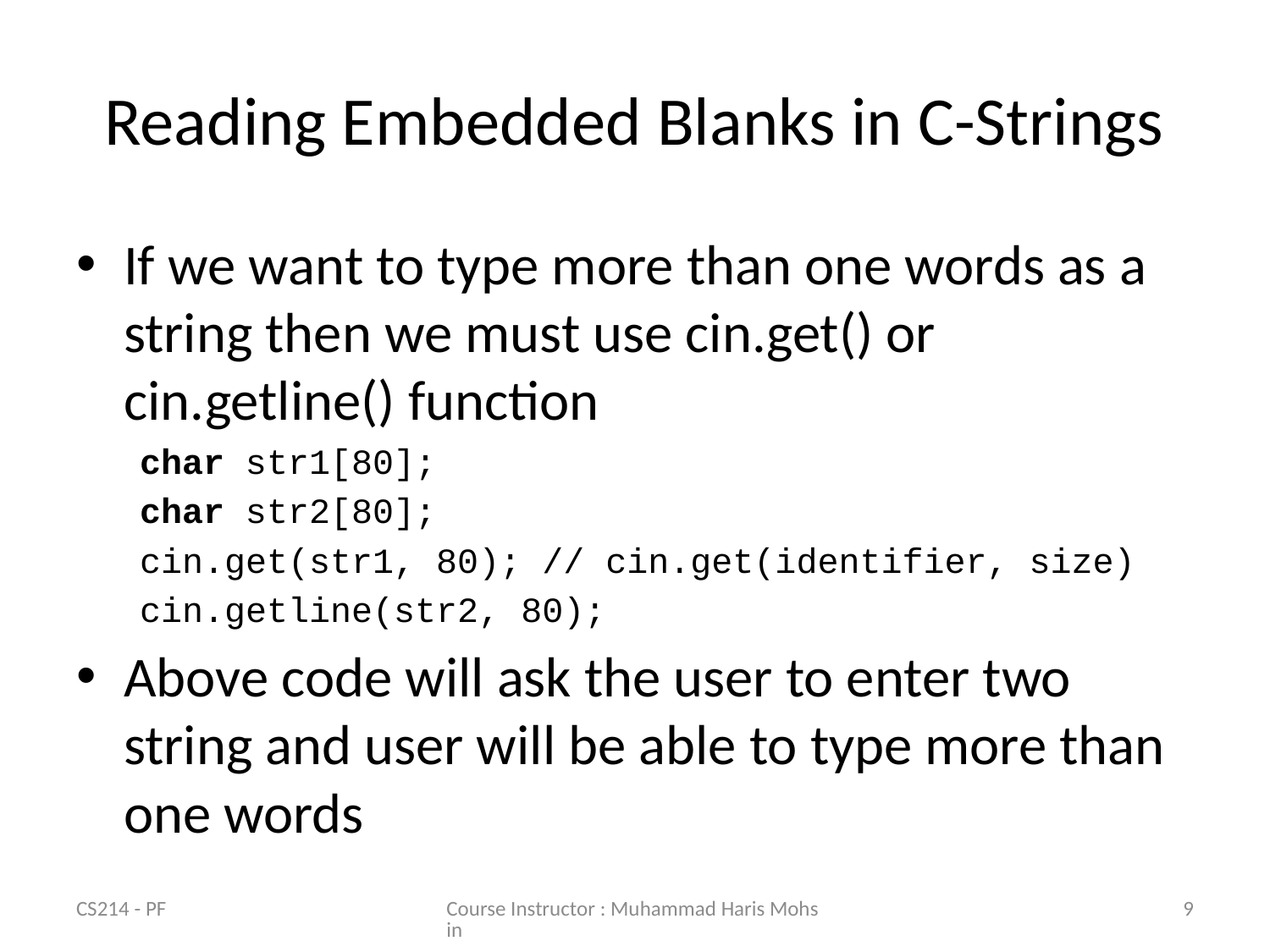

# Reading Embedded Blanks in C-Strings
If we want to type more than one words as a string then we must use cin.get() or cin.getline() function
char str1[80];
char str2[80];
cin.get(str1, 80); // cin.get(identifier, size)
cin.getline(str2, 80);
Above code will ask the user to enter two string and user will be able to type more than one words
CS214 - PF
Course Instructor : Muhammad Haris Mohsin
9